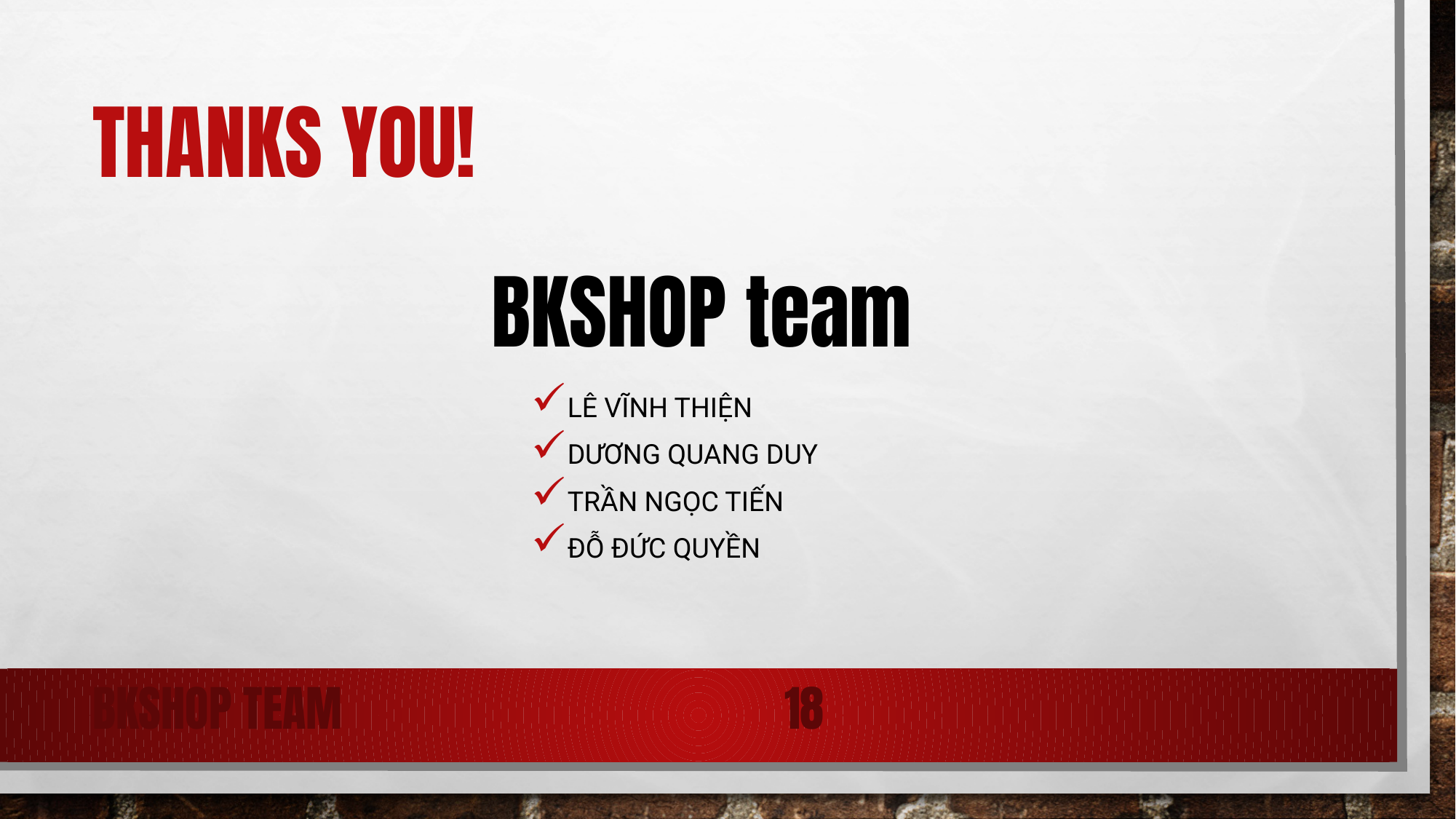

# Thanks you!
BKSHOP team
Lê Vĩnh thiện
Dương quang duy
Trần ngọc tiến
Đỗ đức quyền
BkShop Team
18